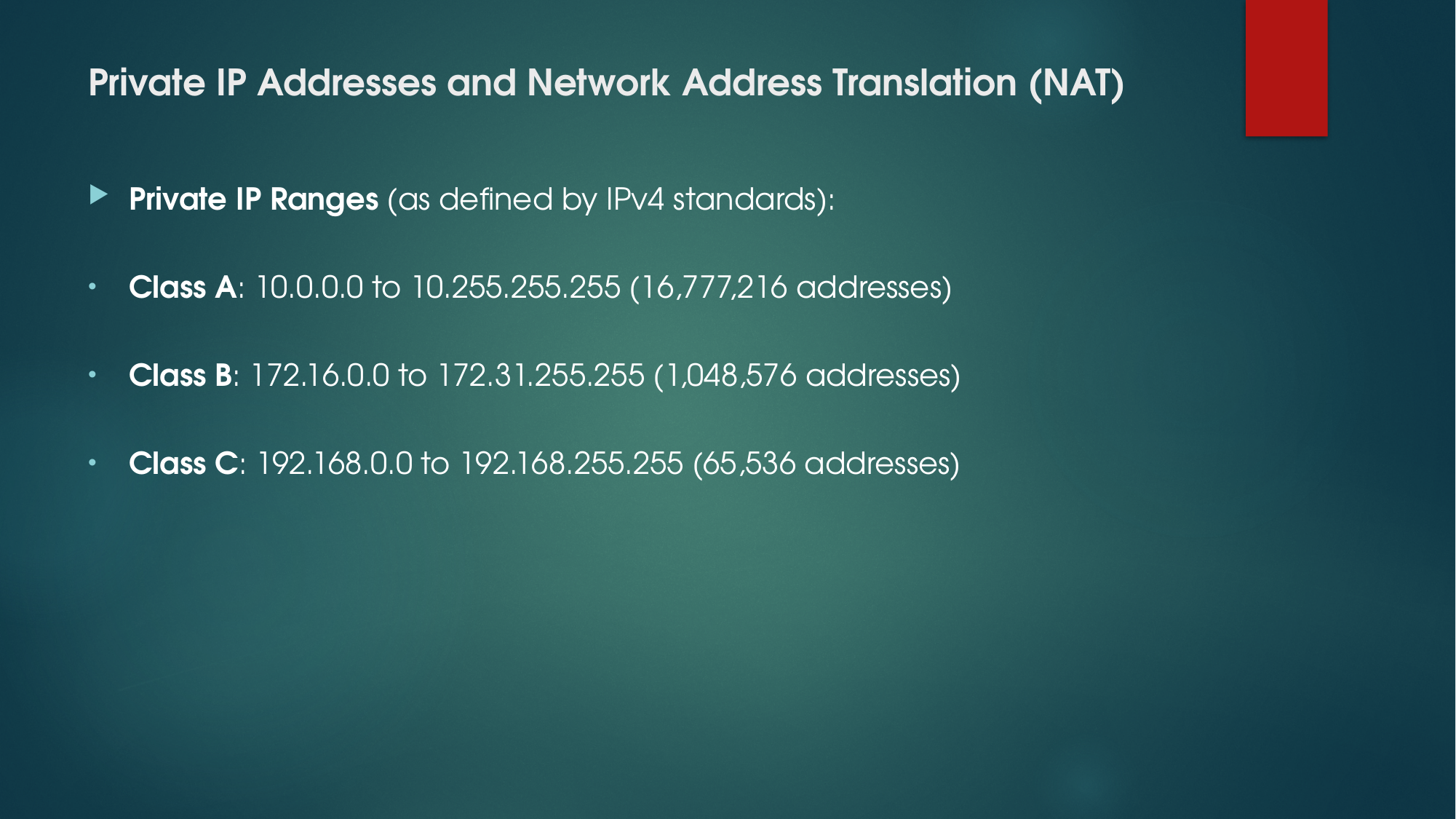

# Private IP Addresses and Network Address Translation (NAT)
Private IP Ranges (as defined by IPv4 standards):
Class A: 10.0.0.0 to 10.255.255.255 (16,777,216 addresses)
Class B: 172.16.0.0 to 172.31.255.255 (1,048,576 addresses)
Class C: 192.168.0.0 to 192.168.255.255 (65,536 addresses)